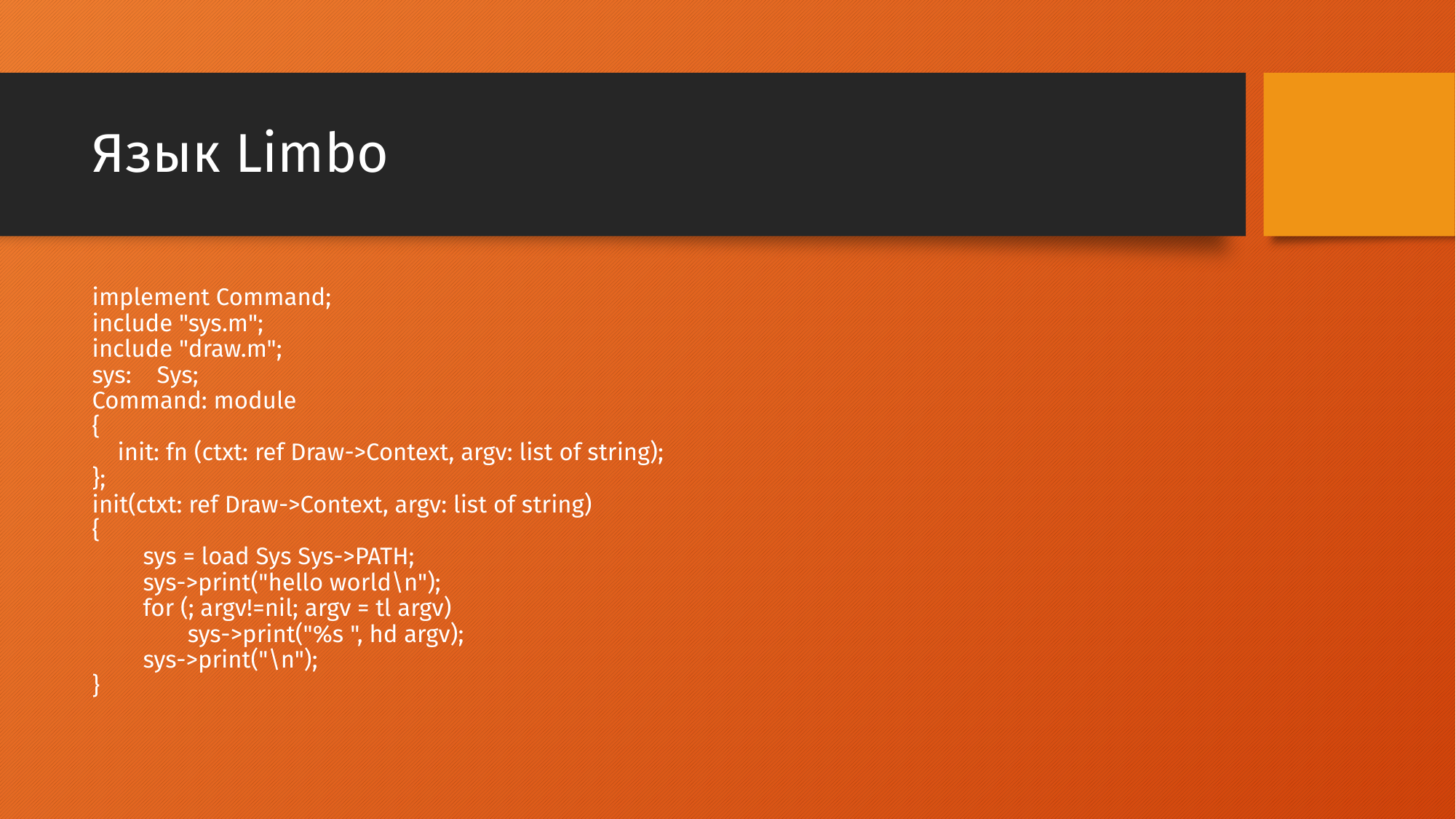

# Язык Limbo
implement Command;
include "sys.m";
include "draw.m";
sys:    Sys;
Command: module
{
    init: fn (ctxt: ref Draw->Context, argv: list of string);
};
init(ctxt: ref Draw->Context, argv: list of string)
{
        sys = load Sys Sys->PATH;
        sys->print("hello world\n");
        for (; argv!=nil; argv = tl argv)
               sys->print("%s ", hd argv);
        sys->print("\n");
}